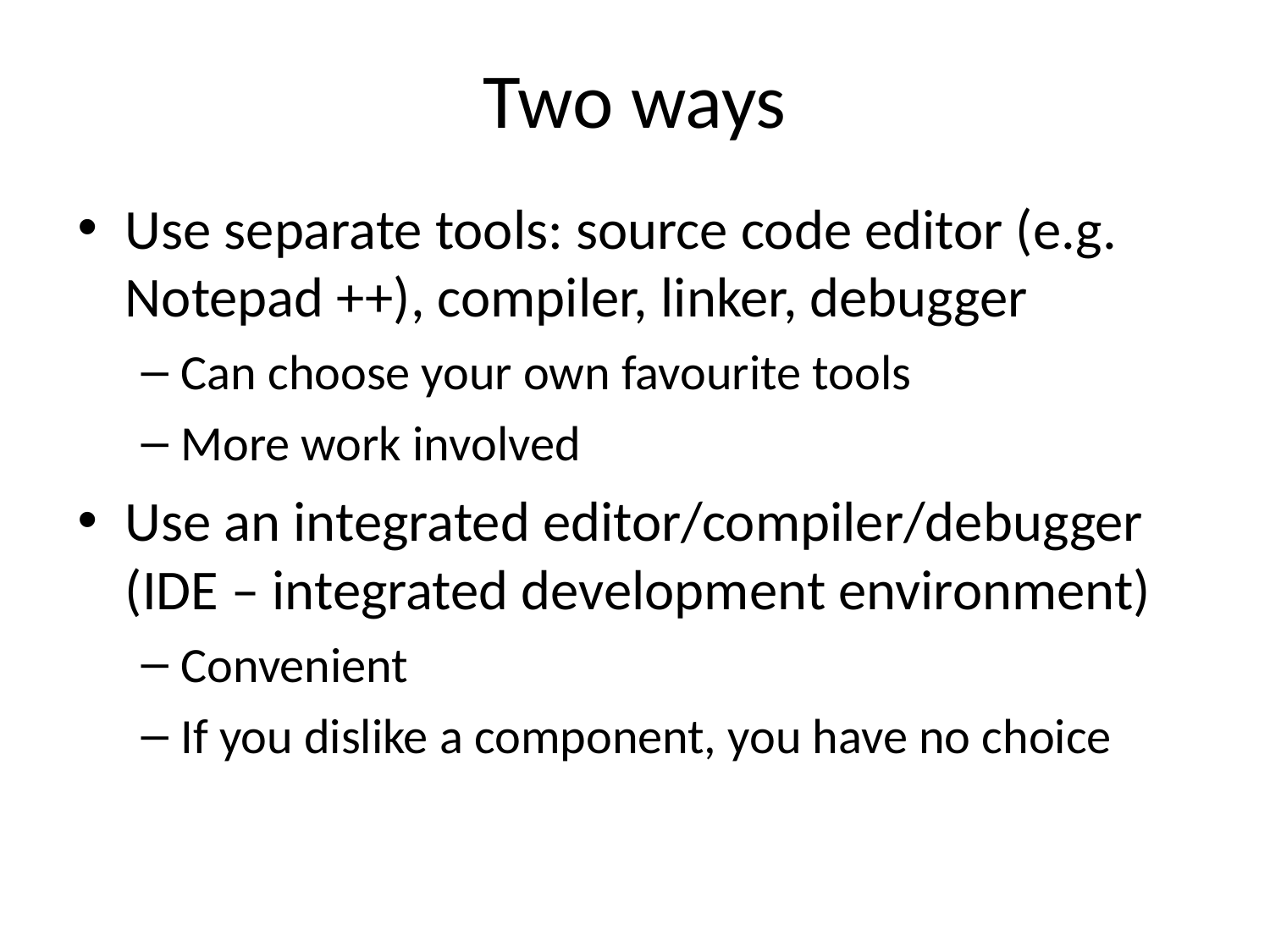

# Two ways
Use separate tools: source code editor (e.g. Notepad ++), compiler, linker, debugger
Can choose your own favourite tools
More work involved
Use an integrated editor/compiler/debugger (IDE – integrated development environment)
Convenient
If you dislike a component, you have no choice